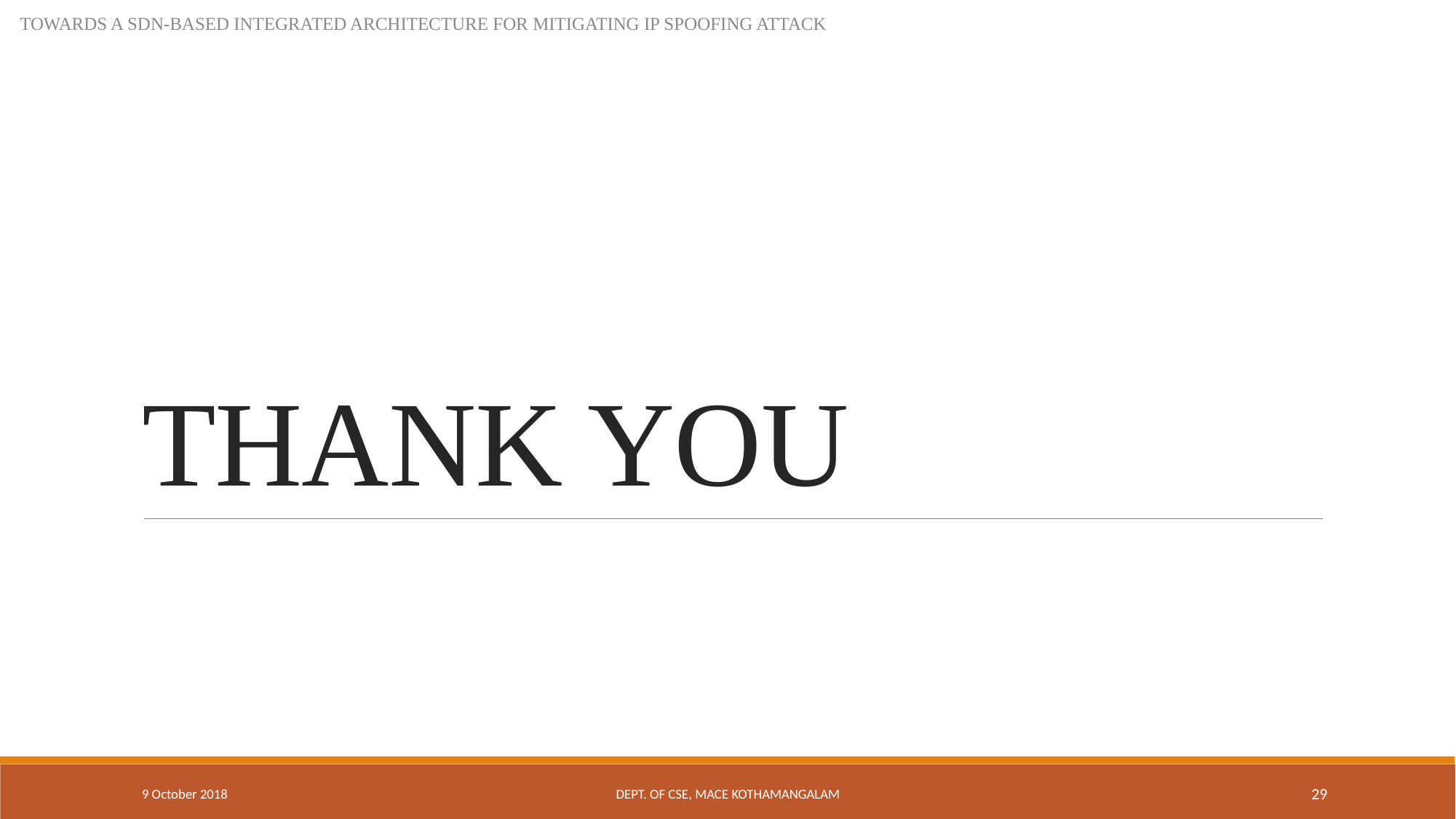

TOWARDS A SDN-BASED INTEGRATED ARCHITECTURE FOR MITIGATING IP SPOOFING ATTACK
# THANK YOU

9 October 2018
Dept. of CSE, MACE Kothamangalam
29